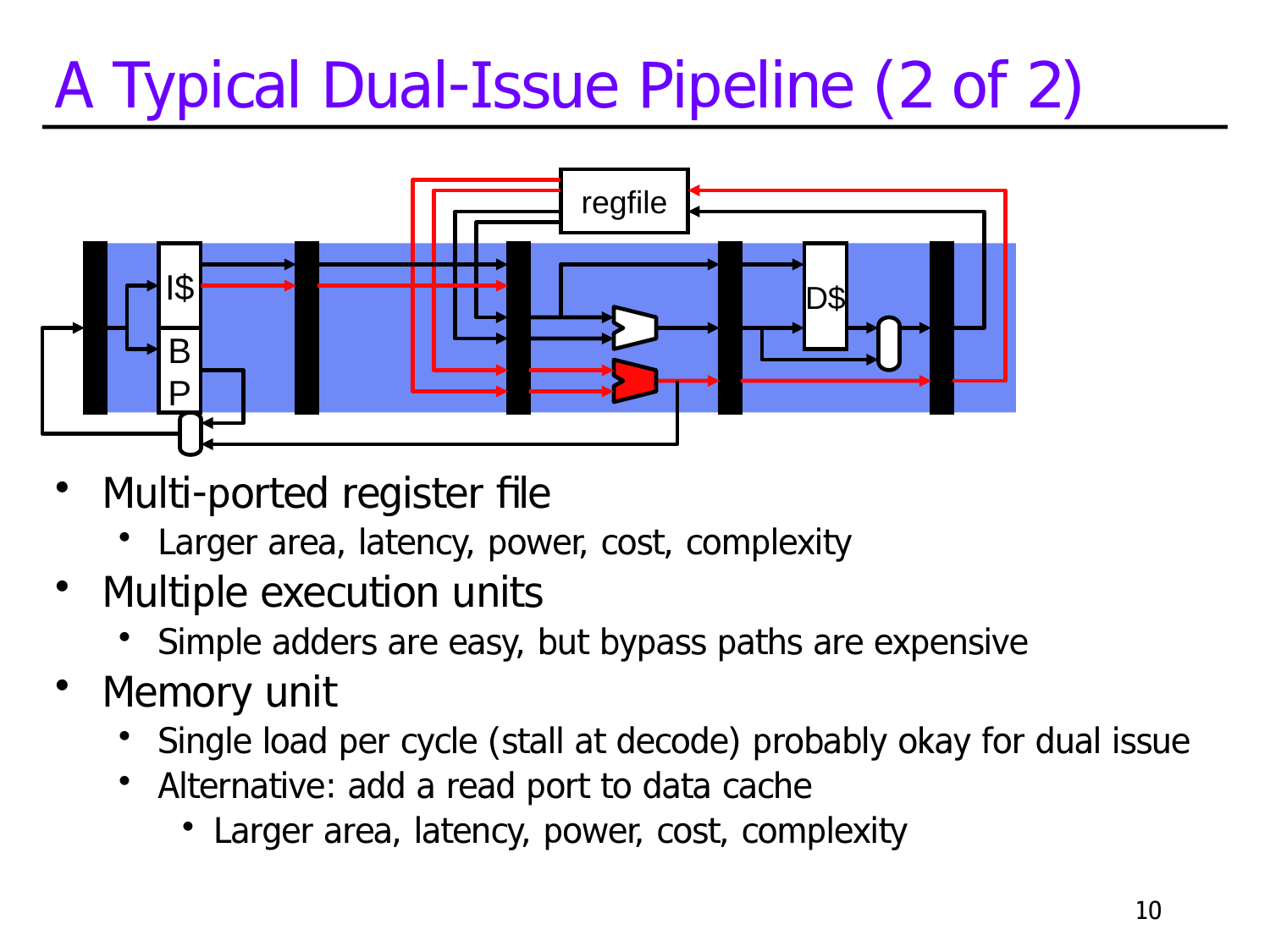

# A Typical Dual-Issue Pipeline (2 of 2)
regfile

I$

D$

B
P

Multi-ported register file
Larger area, latency, power, cost, complexity
Multiple execution units
Simple adders are easy, but bypass paths are expensive
Memory unit
Single load per cycle (stall at decode) probably okay for dual issue
Alternative: add a read port to data cache
Larger area, latency, power, cost, complexity
10